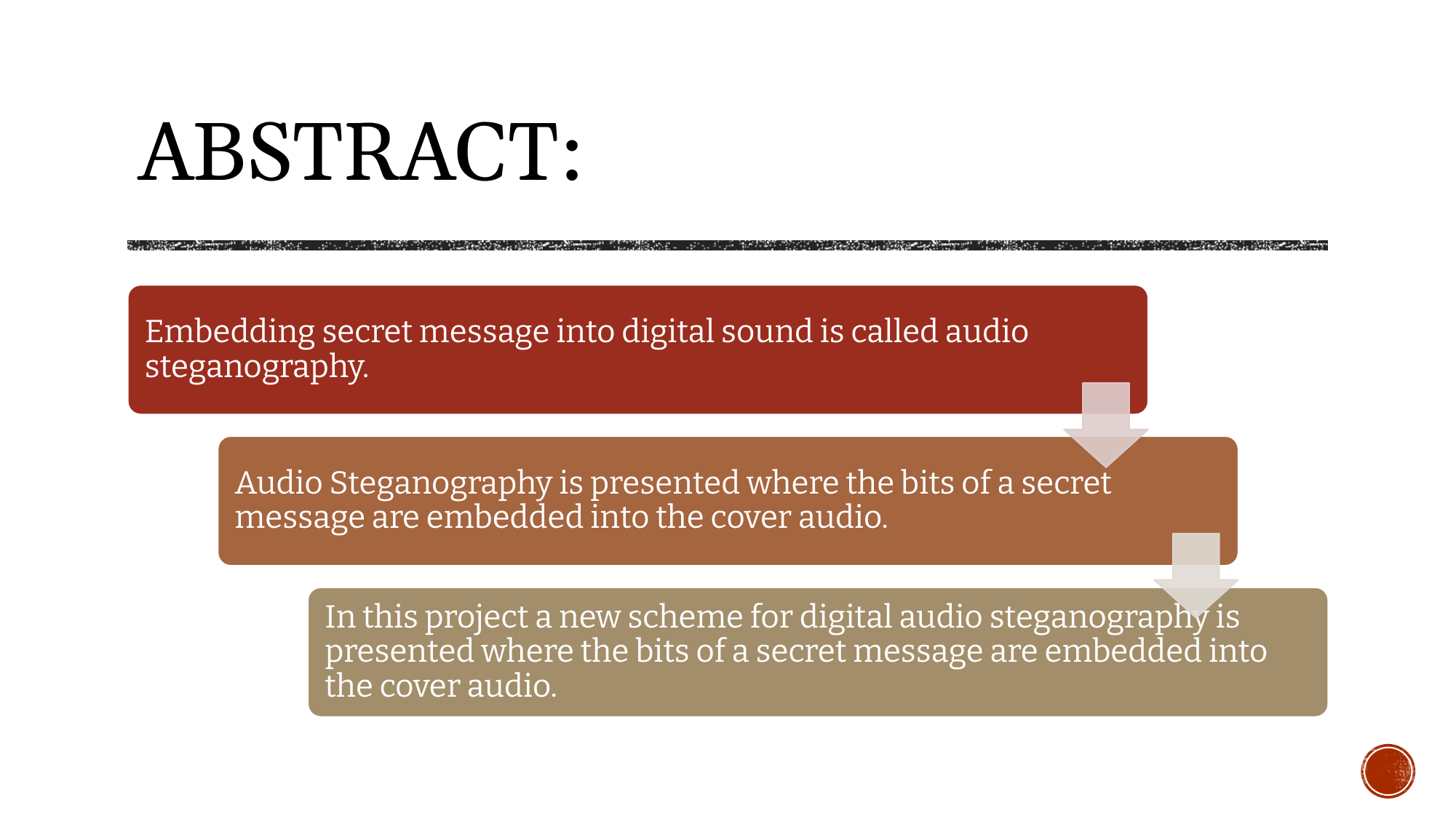

# Abstract:

Embedding secret message into digital sound is called audio steganography.
Audio Steganography is presented where the bits of a secret message are embedded into the cover audio.
In this project a new scheme for digital audio steganography is presented where the bits of a secret message are embedded into the cover audio.